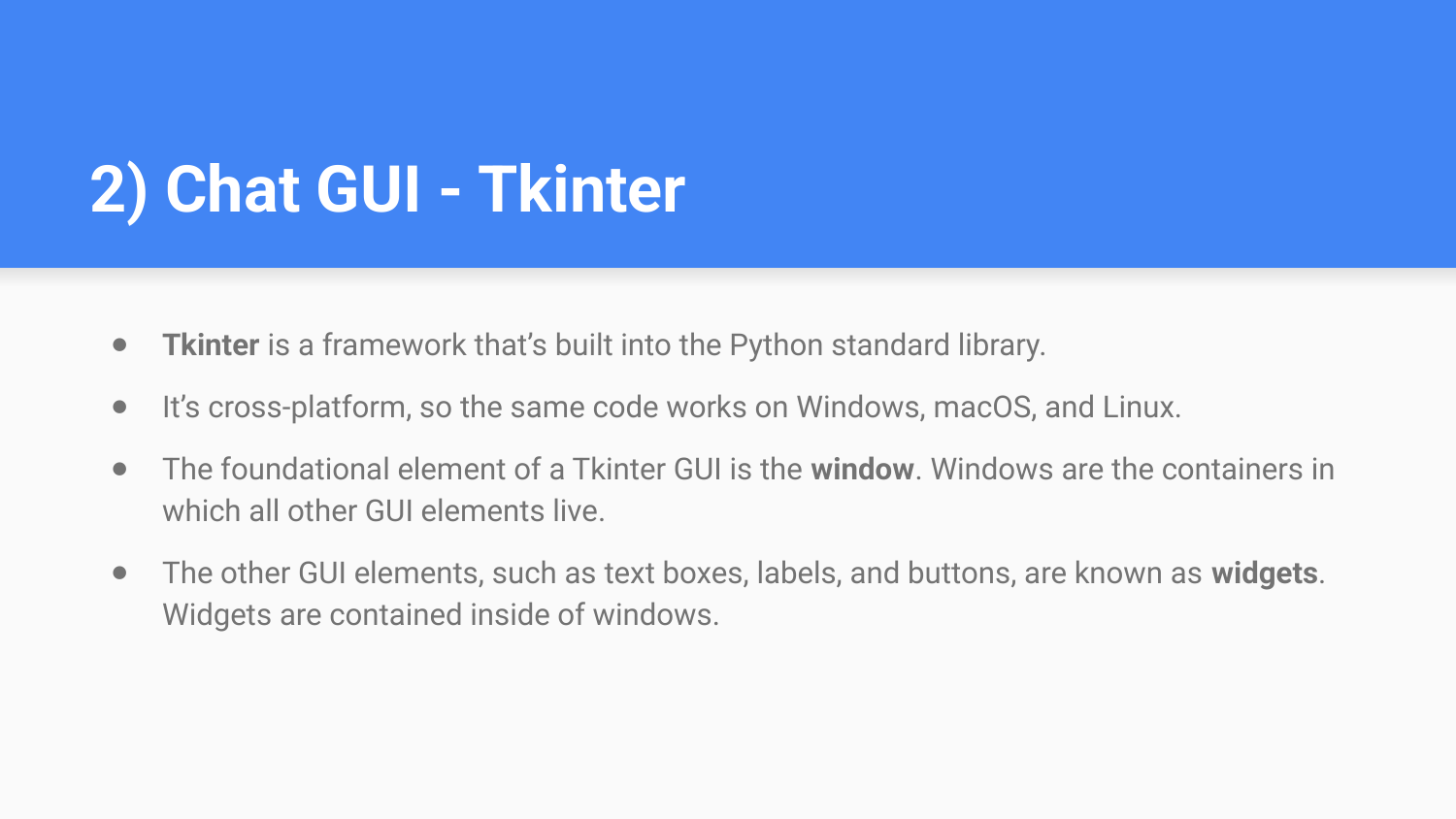

2) Chat GUI - Tkinter
Tkinter is a framework that’s built into the Python standard library.
It’s cross-platform, so the same code works on Windows, macOS, and Linux.
The foundational element of a Tkinter GUI is the window. Windows are the containers in which all other GUI elements live.
The other GUI elements, such as text boxes, labels, and buttons, are known as widgets. Widgets are contained inside of windows.